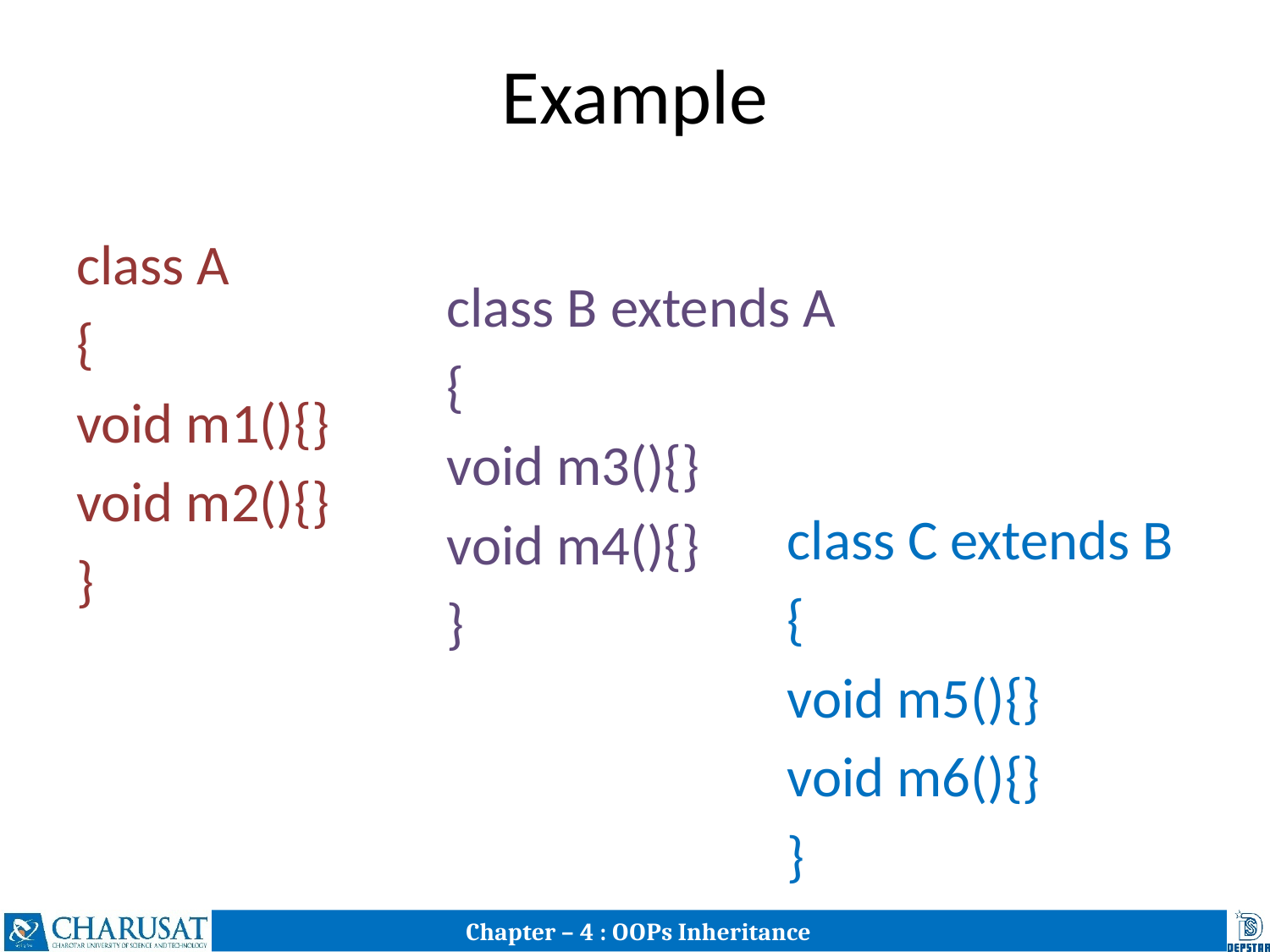

# Example
class A
{
void m1(){}
void m2(){}
}

class B extends A
{
void m3(){}
void m4(){}
}

class C extends B
{
void m5(){}
void m6(){}
}